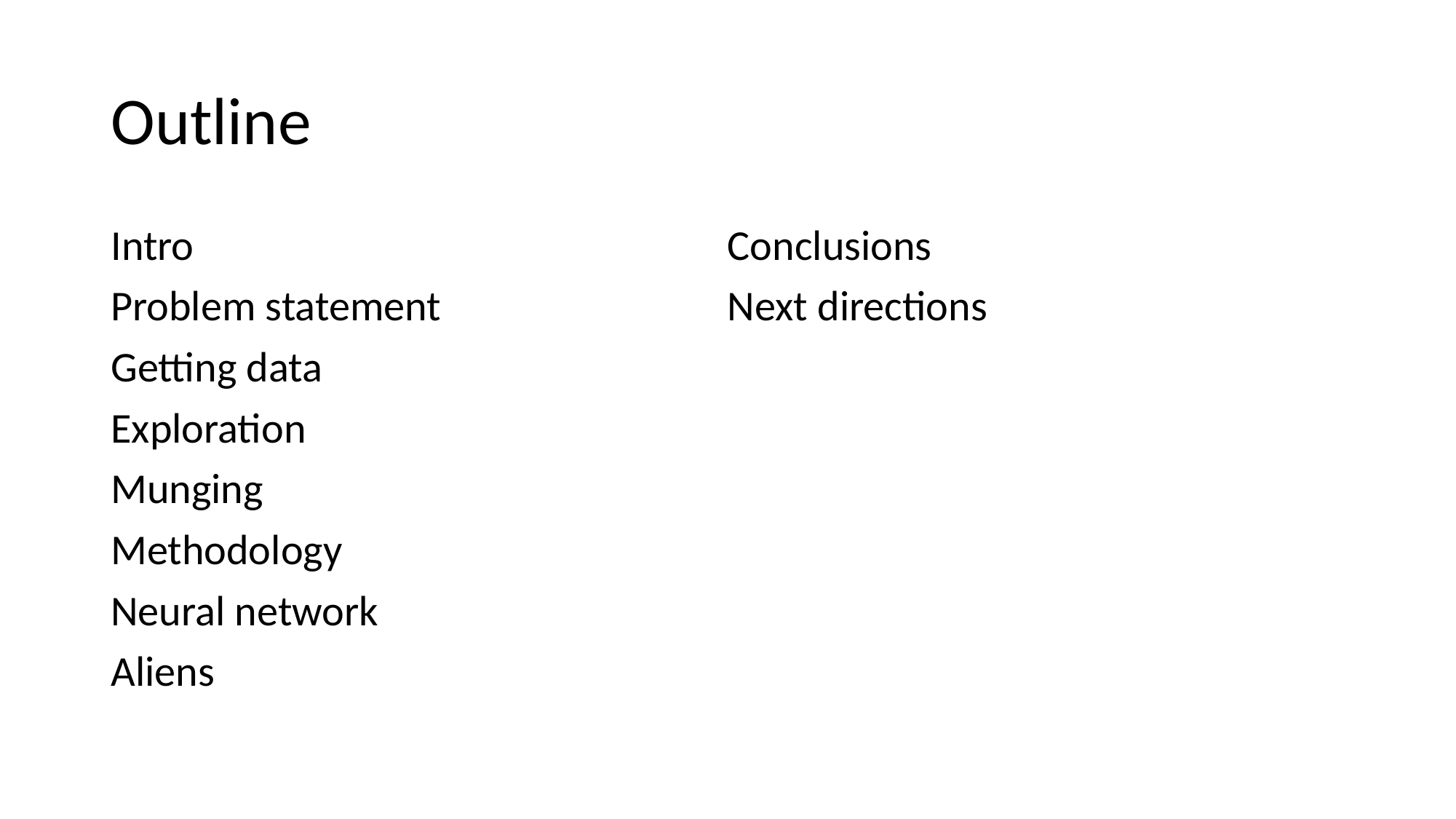

# Outline
Intro
Problem statement
Getting data
Exploration
Munging
Methodology
Neural network
Aliens
Conclusions
Next directions